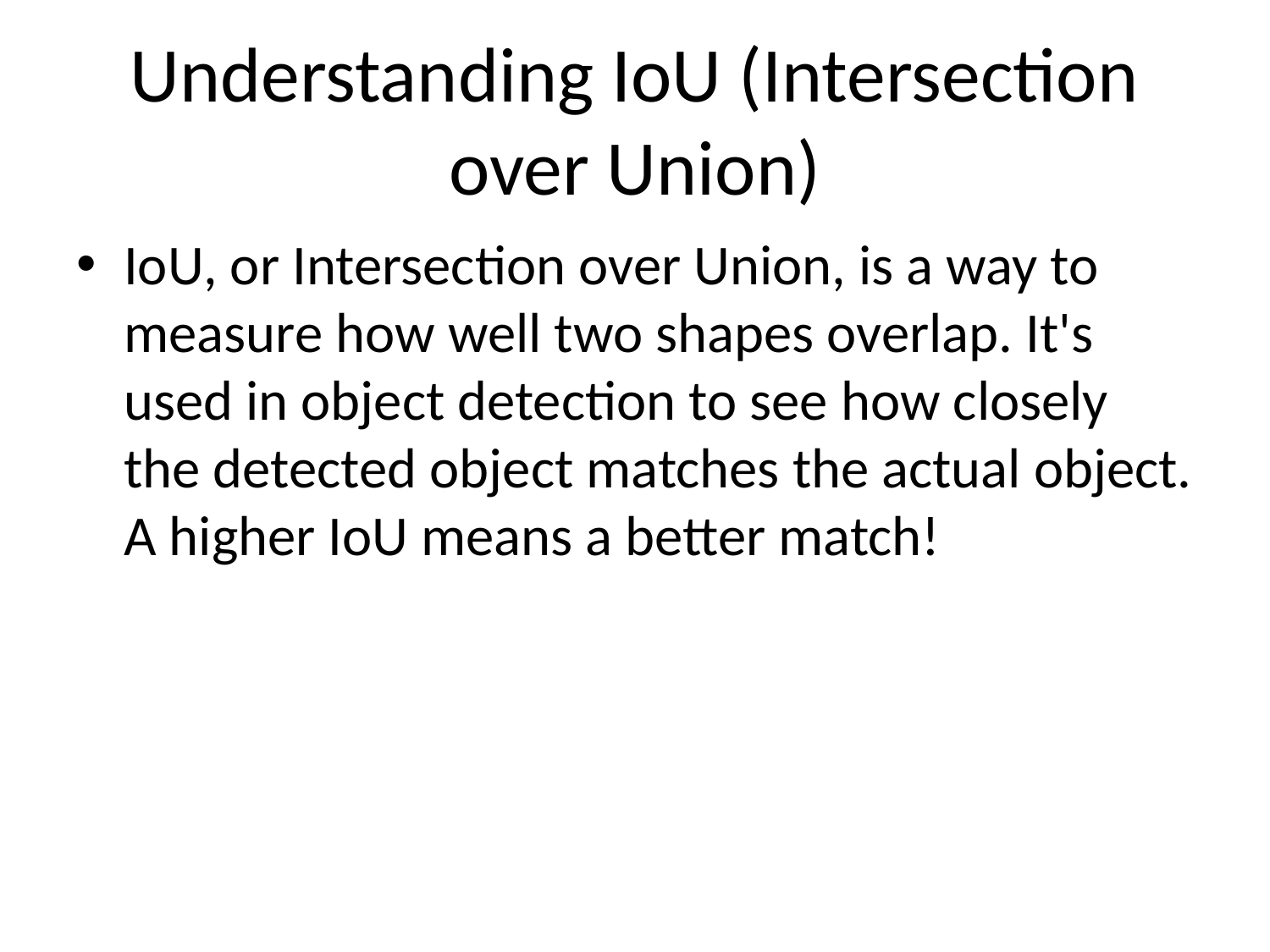

# Understanding IoU (Intersection over Union)
IoU, or Intersection over Union, is a way to measure how well two shapes overlap. It's used in object detection to see how closely the detected object matches the actual object. A higher IoU means a better match!